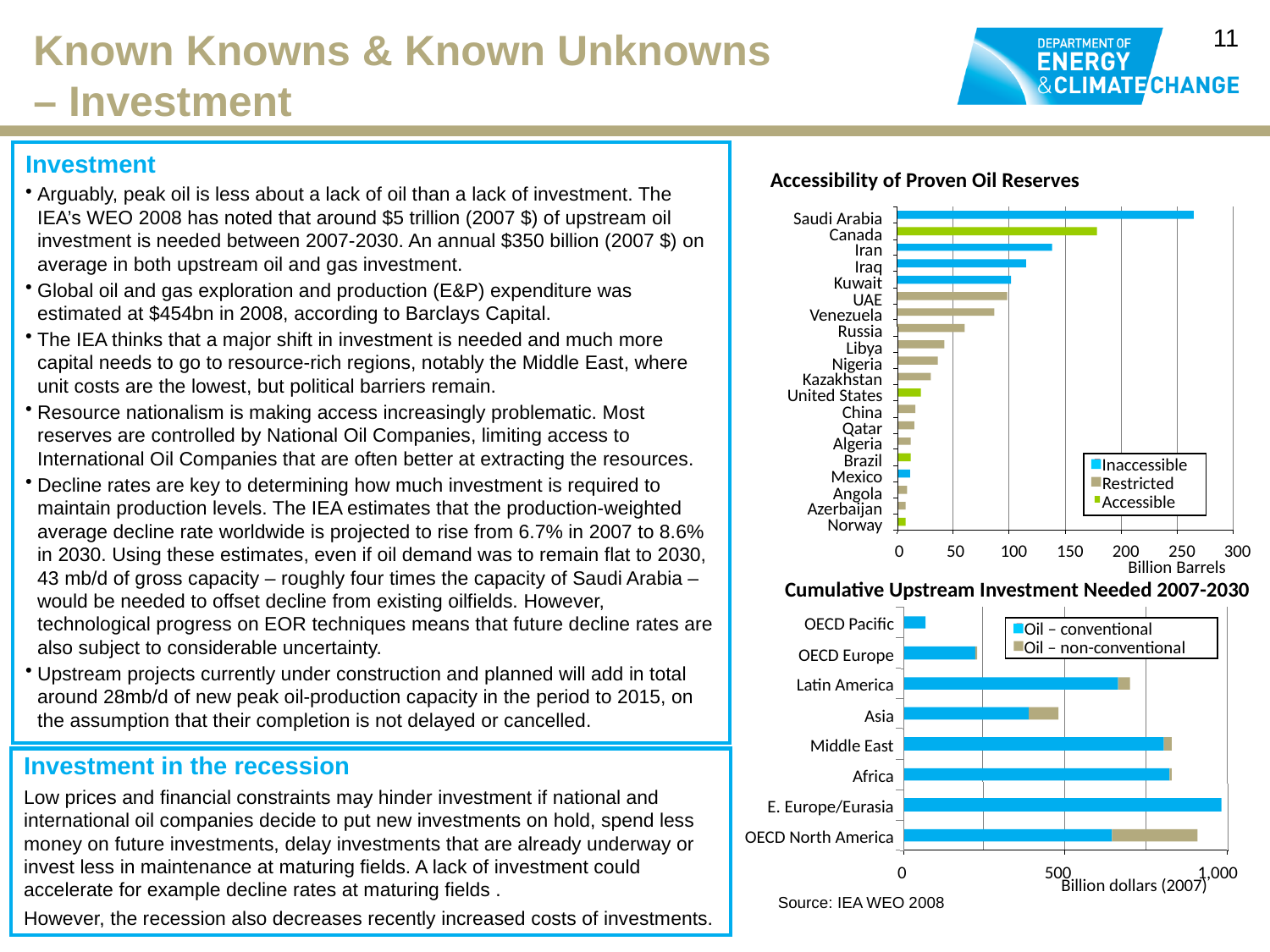

11
Known Knowns & Known Unknowns
– Investment

Investment
Arguably, peak oil is less about a lack of oil than a lack of investment. The IEA’s WEO 2008 has noted that around $5 trillion (2007 $) of upstream oil investment is needed between 2007-2030. An annual $350 billion (2007 $) on average in both upstream oil and gas investment.
Global oil and gas exploration and production (E&P) expenditure was estimated at $454bn in 2008, according to Barclays Capital.
The IEA thinks that a major shift in investment is needed and much more capital needs to go to resource-rich regions, notably the Middle East, where unit costs are the lowest, but political barriers remain.
Resource nationalism is making access increasingly problematic. Most reserves are controlled by National Oil Companies, limiting access to International Oil Companies that are often better at extracting the resources.
Decline rates are key to determining how much investment is required to maintain production levels. The IEA estimates that the production-weighted average decline rate worldwide is projected to rise from 6.7% in 2007 to 8.6% in 2030. Using these estimates, even if oil demand was to remain flat to 2030, 43 mb/d of gross capacity – roughly four times the capacity of Saudi Arabia – would be needed to offset decline from existing oilfields. However, technological progress on EOR techniques means that future decline rates are also subject to considerable uncertainty.
Upstream projects currently under construction and planned will add in total around 28mb/d of new peak oil-production capacity in the period to 2015, on the assumption that their completion is not delayed or cancelled.
Accessibility of Proven Oil Reserves
Saudi Arabia
Canada
Iran
Iraq
Kuwait
UAE
Venezuela
Russia
Libya
Nigeria
Kazakhstan
United States
China
Qatar
Algeria
Brazil
Mexico
Angola
Azerbaijan
Norway

Inaccessible

Restricted

Accessible

0
50
100
150
200
250
300
Billion Barrels

OECD Pacific

OECD Europe

Latin America

Asia

Middle East

Africa

E. Europe/Eurasia

OECD North America

 0
 500
1,000

Oil – conventional

Oil – non-conventional

Billion dollars (2007)

Cumulative Upstream Investment Needed 2007-2030

Investment in the recession
Low prices and financial constraints may hinder investment if national and international oil companies decide to put new investments on hold, spend less money on future investments, delay investments that are already underway or invest less in maintenance at maturing fields. A lack of investment could accelerate for example decline rates at maturing fields .
However, the recession also decreases recently increased costs of investments.

Source: IEA WEO 2008